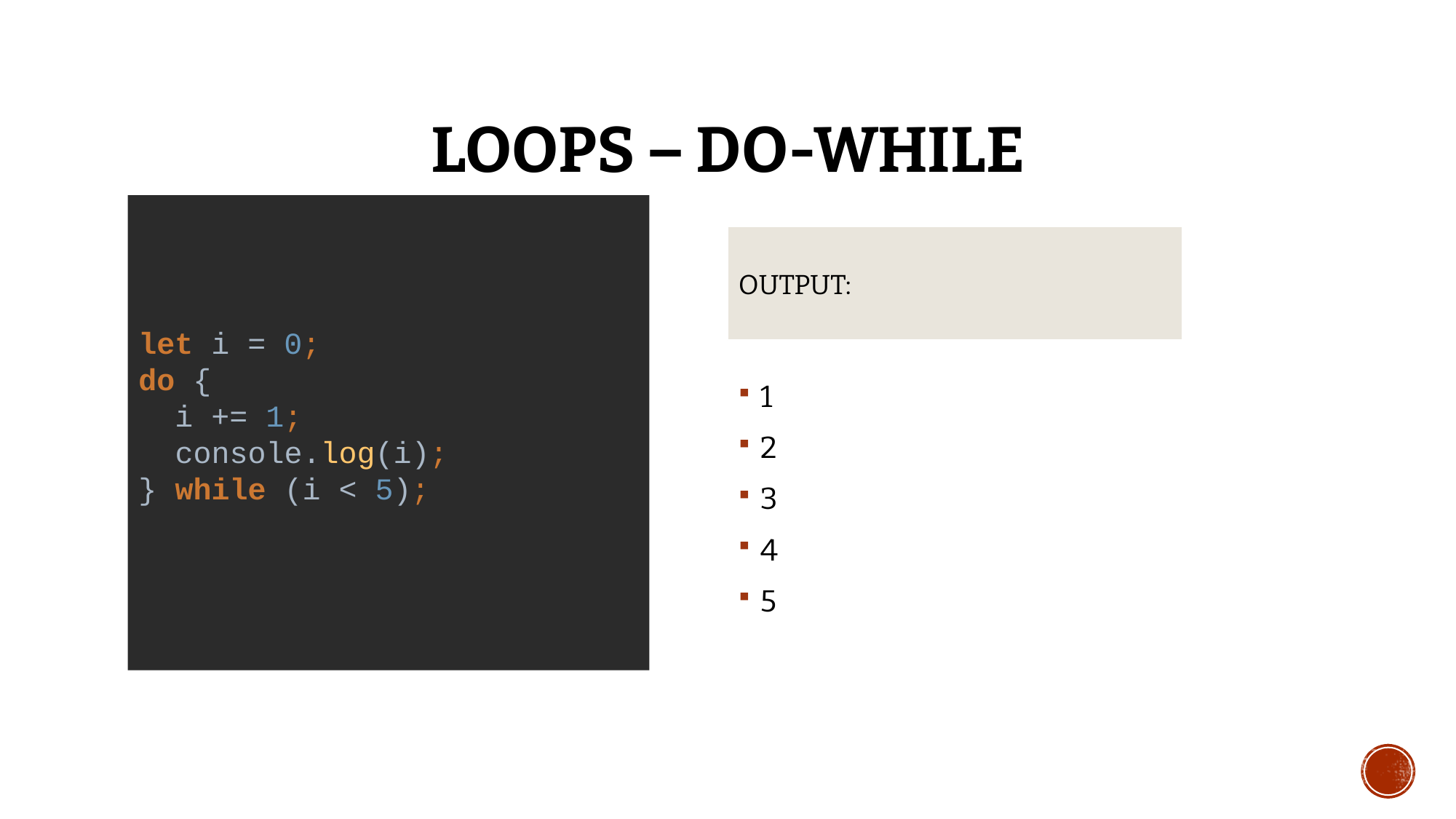

# LOOPS – DO-WHILE
OUTPUT:
let i = 0;
do {
  i += 1;
  console.log(i);
} while (i < 5);
1
2
3
4
5